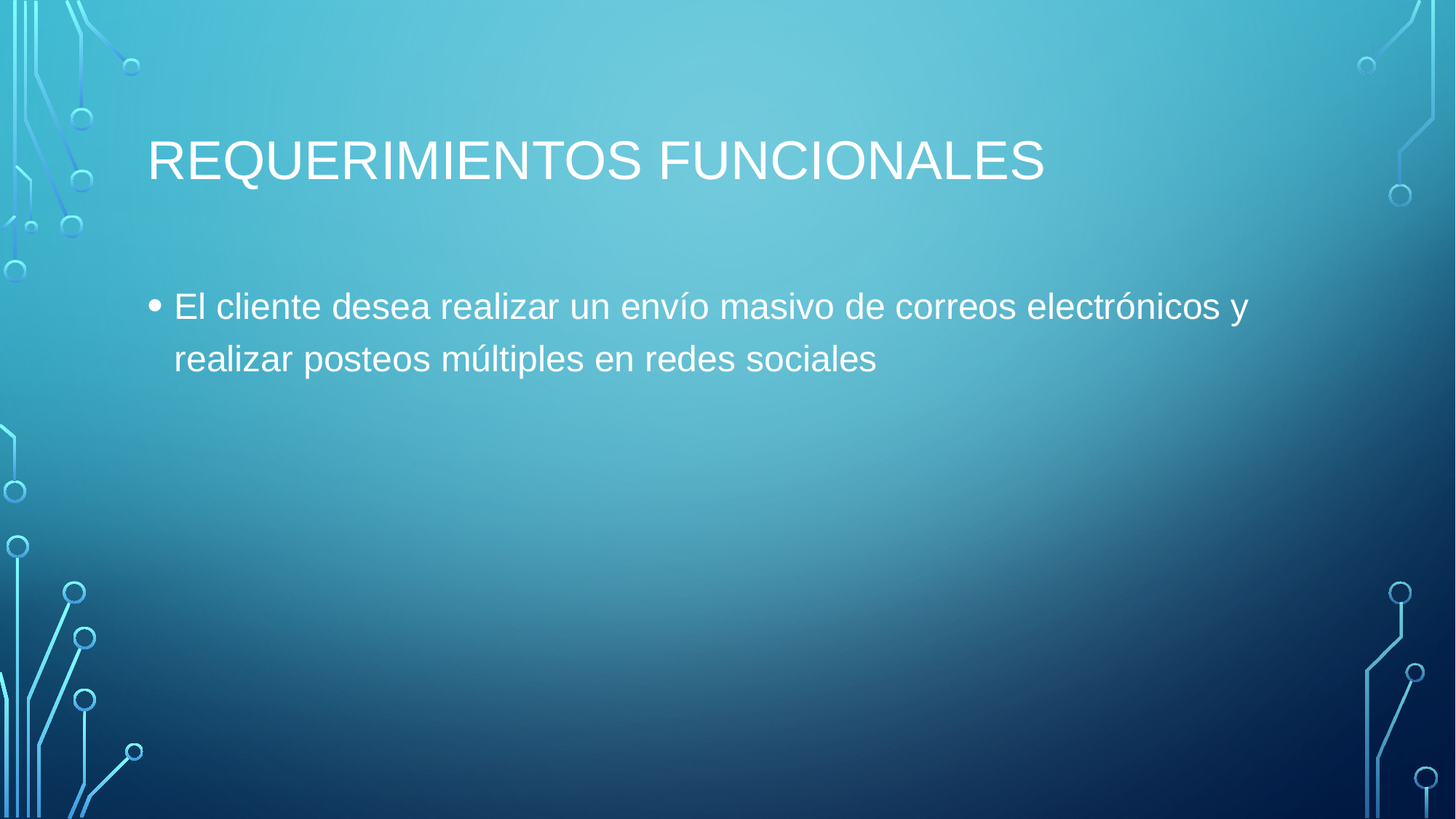

# REQUERIMIENTOS funcionales
El cliente desea realizar un envío masivo de correos electrónicos y realizar posteos múltiples en redes sociales